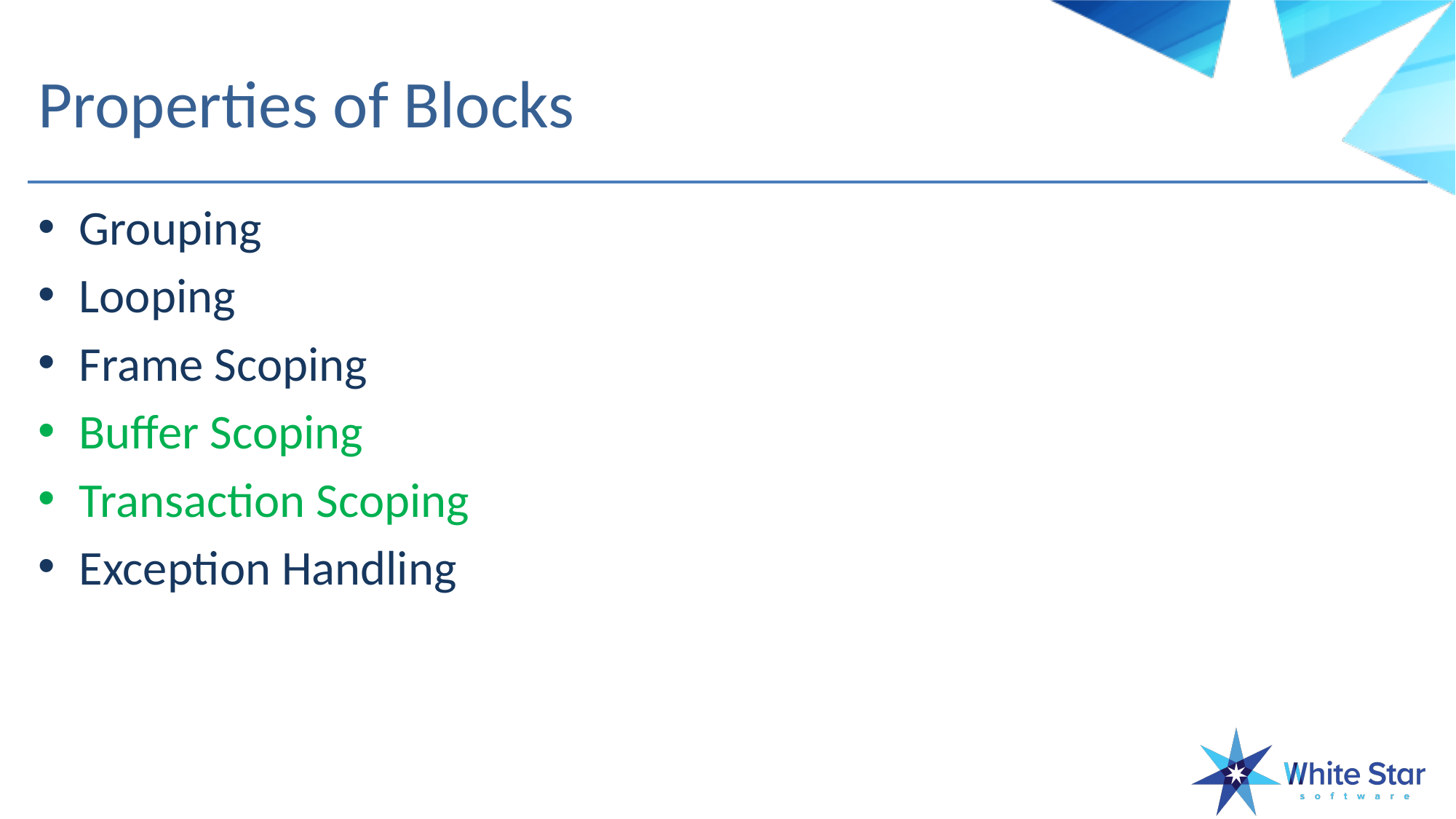

# Properties of Blocks
Grouping
Looping
Frame Scoping
Buffer Scoping
Transaction Scoping
Exception Handling